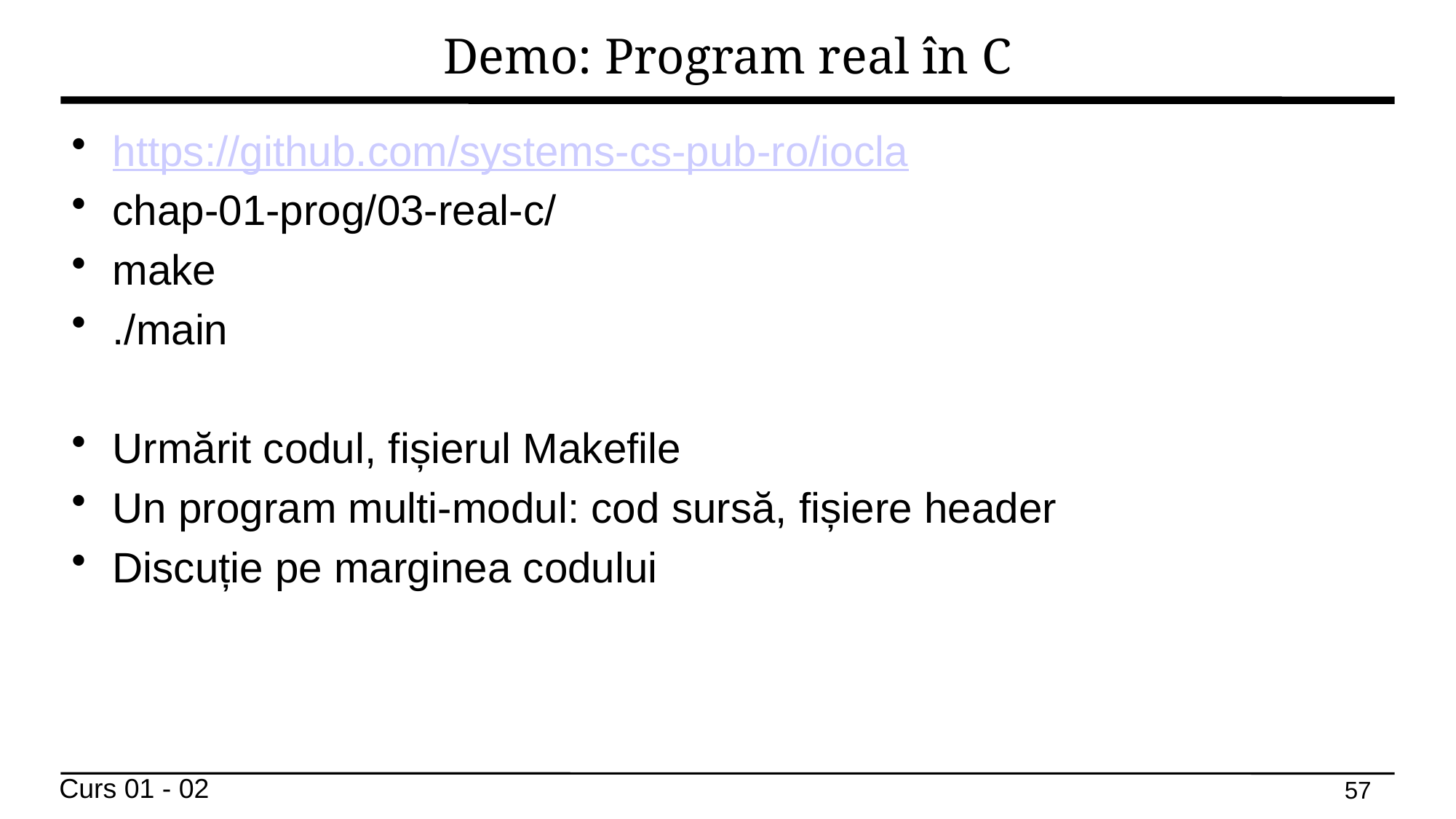

# Demo: Program real în C
https://github.com/systems-cs-pub-ro/iocla
chap-01-prog/03-real-c/
make
./main

Urmărit codul, fișierul Makefile
Un program multi-modul: cod sursă, fișiere header
Discuție pe marginea codului